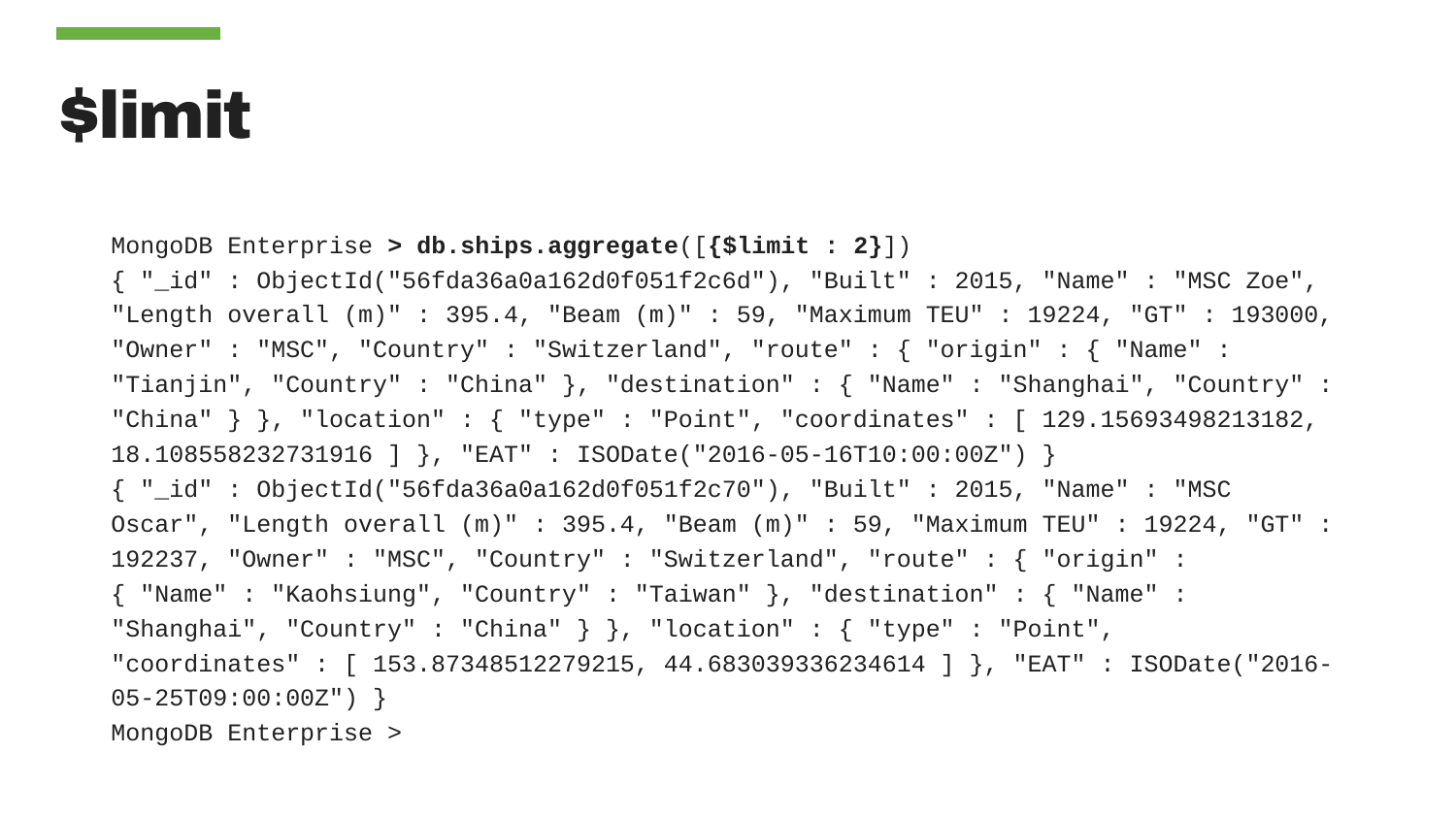

# $limit
MongoDB Enterprise > db.ships.aggregate([{$limit : 2}])
{ "_id" : ObjectId("56fda36a0a162d0f051f2c6d"), "Built" : 2015, "Name" : "MSC Zoe", "Length overall (m)" : 395.4, "Beam (m)" : 59, "Maximum TEU" : 19224, "GT" : 193000, "Owner" : "MSC", "Country" : "Switzerland", "route" : { "origin" : { "Name" : "Tianjin", "Country" : "China" }, "destination" : { "Name" : "Shanghai", "Country" : "China" } }, "location" : { "type" : "Point", "coordinates" : [ 129.15693498213182, 18.108558232731916 ] }, "EAT" : ISODate("2016-05-16T10:00:00Z") }
{ "_id" : ObjectId("56fda36a0a162d0f051f2c70"), "Built" : 2015, "Name" : "MSC Oscar", "Length overall (m)" : 395.4, "Beam (m)" : 59, "Maximum TEU" : 19224, "GT" : 192237, "Owner" : "MSC", "Country" : "Switzerland", "route" : { "origin" : { "Name" : "Kaohsiung", "Country" : "Taiwan" }, "destination" : { "Name" : "Shanghai", "Country" : "China" } }, "location" : { "type" : "Point", "coordinates" : [ 153.87348512279215, 44.683039336234614 ] }, "EAT" : ISODate("2016-05-25T09:00:00Z") }
MongoDB Enterprise >